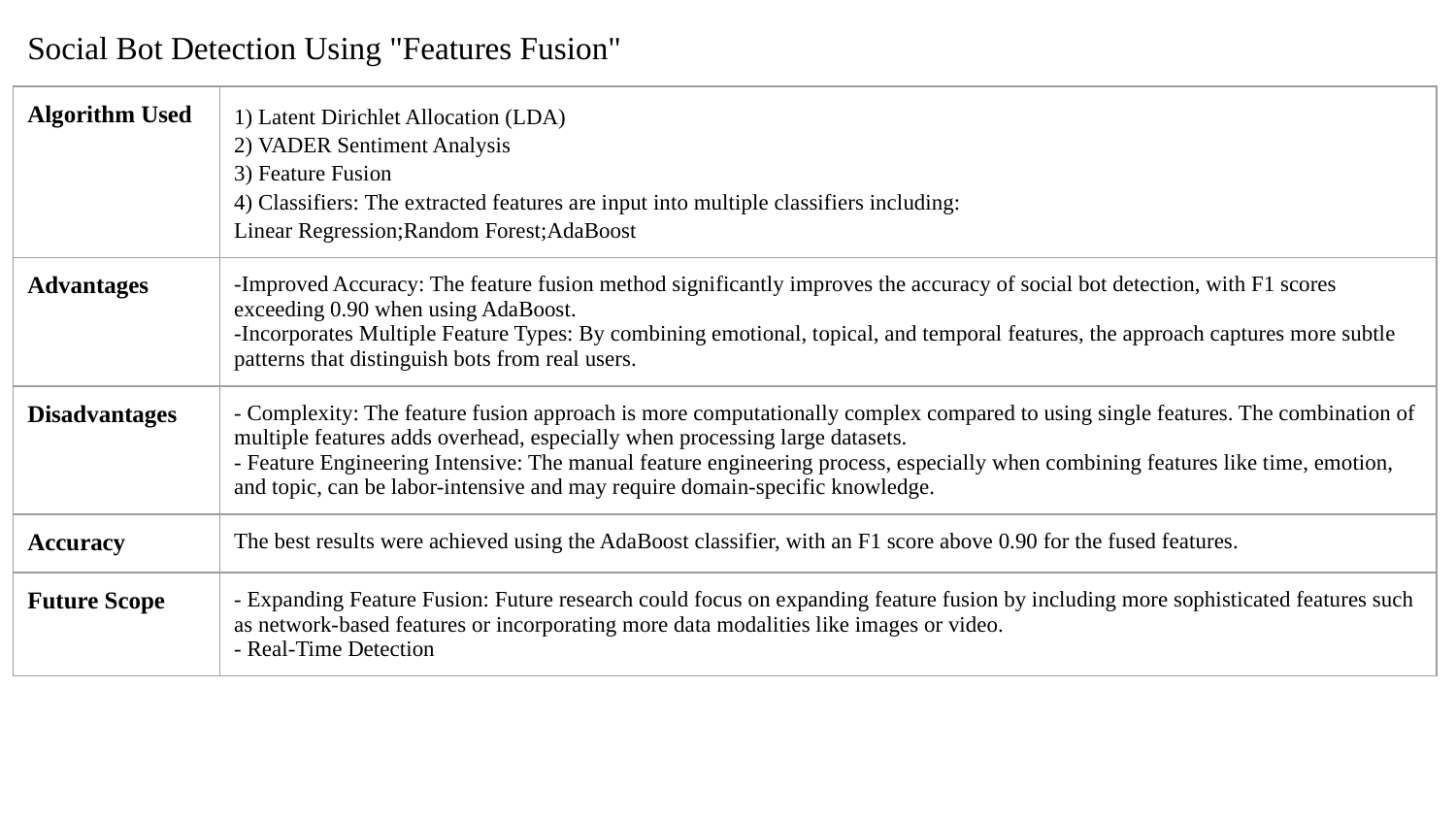

# Social Bot Detection Using "Features Fusion"
| Algorithm Used | 1) Latent Dirichlet Allocation (LDA) 2) VADER Sentiment Analysis 3) Feature Fusion 4) Classifiers: The extracted features are input into multiple classifiers including: Linear Regression;Random Forest;AdaBoost |
| --- | --- |
| Advantages | -Improved Accuracy: The feature fusion method significantly improves the accuracy of social bot detection, with F1 scores exceeding 0.90 when using AdaBoost. -Incorporates Multiple Feature Types: By combining emotional, topical, and temporal features, the approach captures more subtle patterns that distinguish bots from real users. |
| Disadvantages | - Complexity: The feature fusion approach is more computationally complex compared to using single features. The combination of multiple features adds overhead, especially when processing large datasets. - Feature Engineering Intensive: The manual feature engineering process, especially when combining features like time, emotion, and topic, can be labor-intensive and may require domain-specific knowledge. |
| Accuracy | The best results were achieved using the AdaBoost classifier, with an F1 score above 0.90 for the fused features. |
| Future Scope | - Expanding Feature Fusion: Future research could focus on expanding feature fusion by including more sophisticated features such as network-based features or incorporating more data modalities like images or video. - Real-Time Detection |